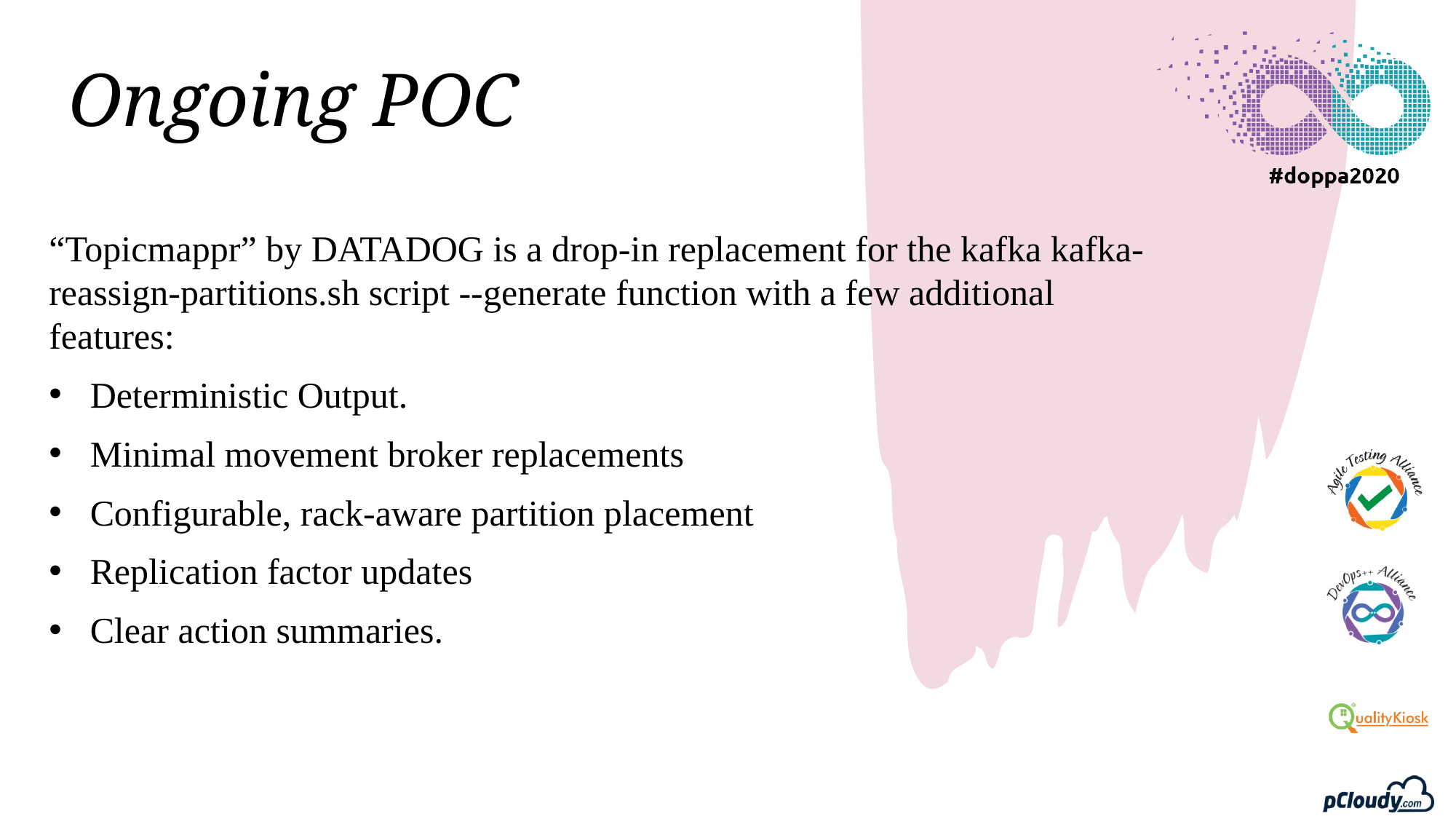

# Ongoing POC
“Topicmappr” by DATADOG is a drop-in replacement for the kafka kafka-reassign-partitions.sh script --generate function with a few additional features:
Deterministic Output.
Minimal movement broker replacements
Configurable, rack-aware partition placement
Replication factor updates
Clear action summaries.